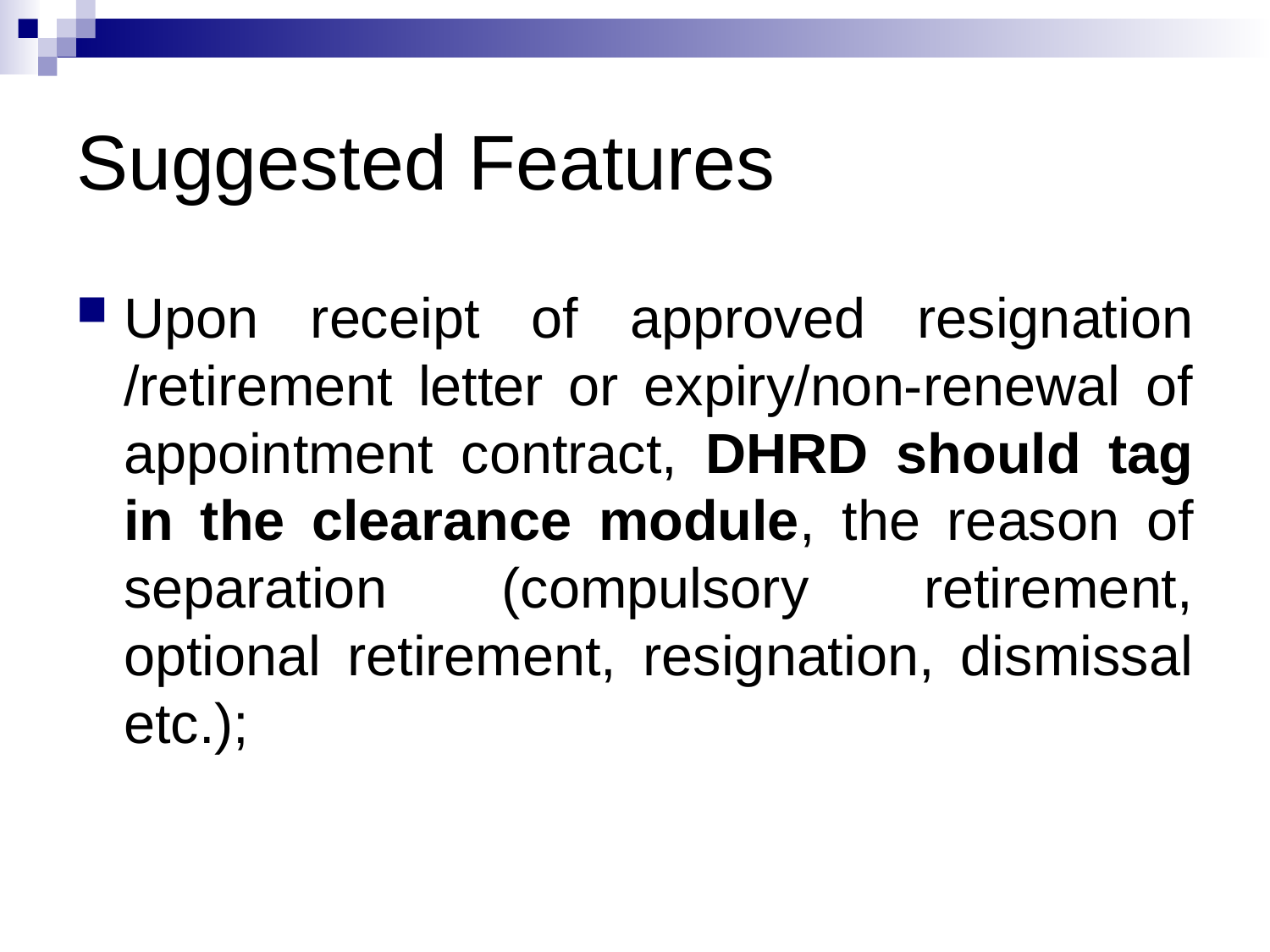

# Suggested Features
Upon receipt of approved resignation /retirement letter or expiry/non-renewal of appointment contract, DHRD should tag in the clearance module, the reason of separation (compulsory retirement, optional retirement, resignation, dismissal etc.);